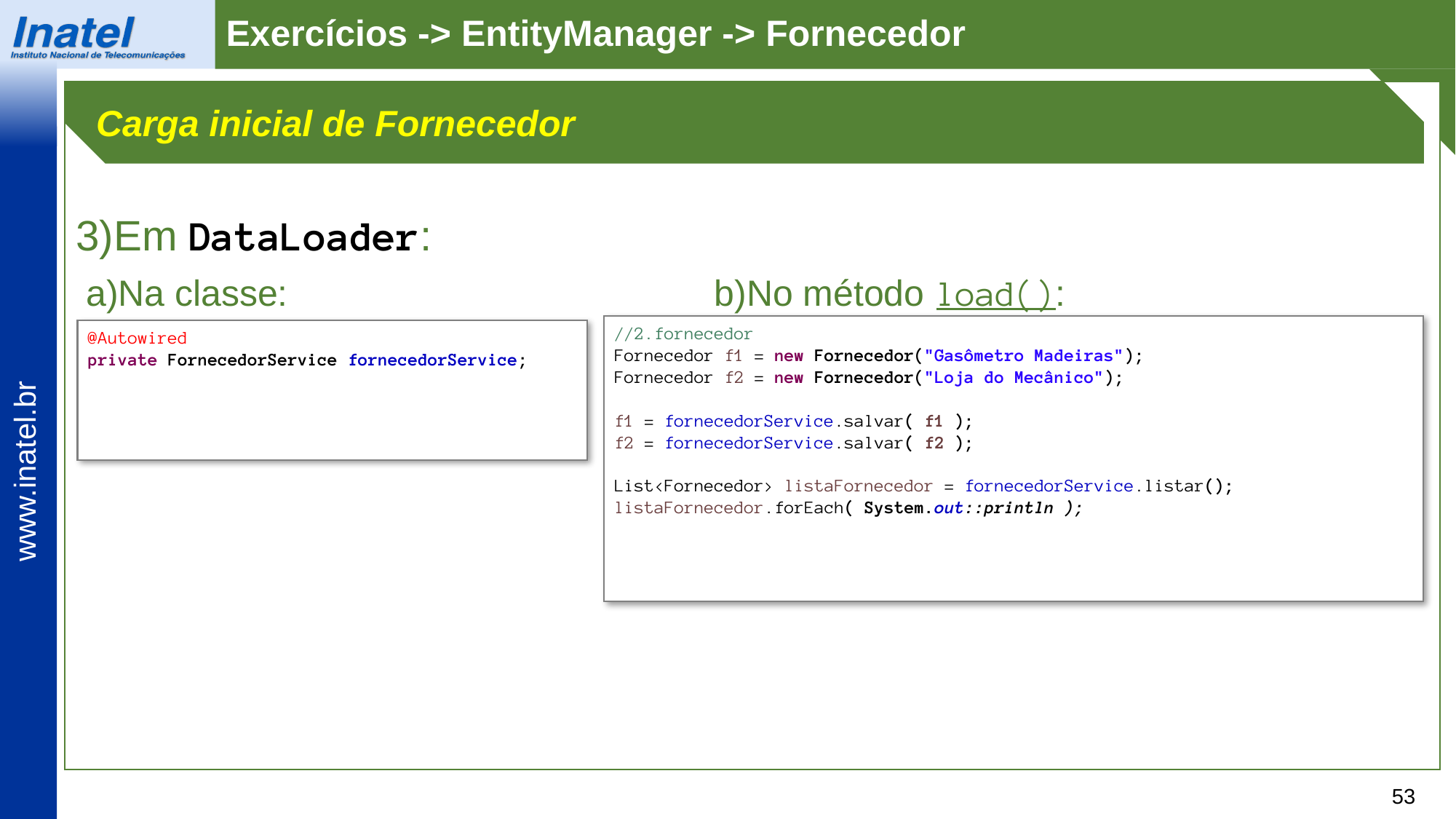

Exercícios -> EntityManager -> Fornecedor

3)Em DataLoader:
 a)Na classe:                                          b)No método load():
Carga inicial de Fornecedor
//2.fornecedor
Fornecedor f1 = new Fornecedor("Gasômetro Madeiras");
Fornecedor f2 = new Fornecedor("Loja do Mecânico");

f1 = fornecedorService.salvar( f1 );
f2 = fornecedorService.salvar( f2 );

List<Fornecedor> listaFornecedor = fornecedorService.listar();
listaFornecedor.forEach( System.out::println );
@Autowired
private FornecedorService fornecedorService;